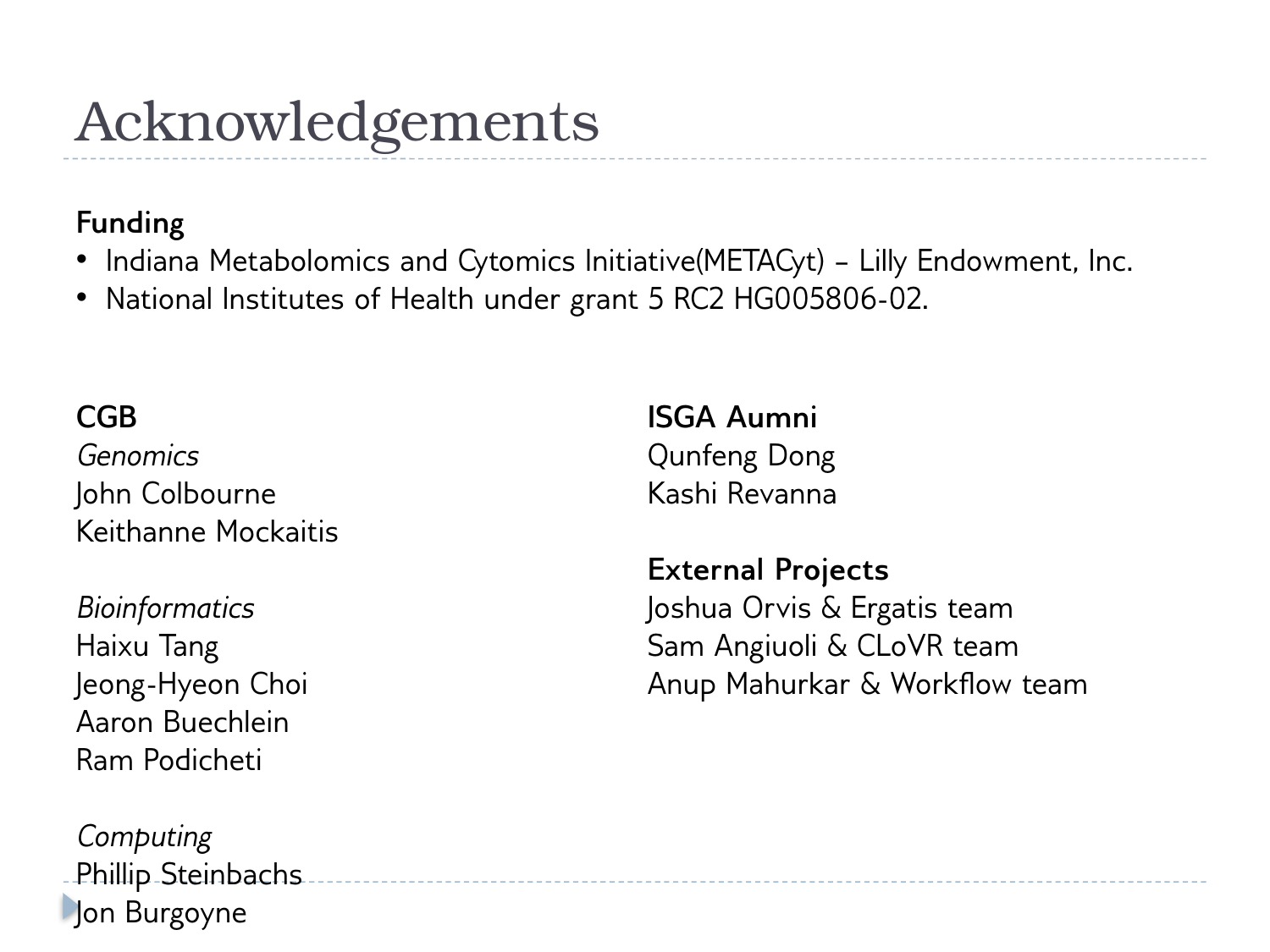

# Acknowledgements
Funding
Indiana Metabolomics and Cytomics Initiative(METACyt) – Lilly Endowment, Inc.
National Institutes of Health under grant 5 RC2 HG005806-02.

CGB
Genomics
John Colbourne
Keithanne Mockaitis

Bioinformatics
Haixu Tang
Jeong-Hyeon Choi
Aaron Buechlein
Ram Podicheti

Computing
Phillip Steinbachs
Jon Burgoyne
ISGA Aumni
Qunfeng Dong
Kashi Revanna

External Projects
Joshua Orvis & Ergatis team
Sam Angiuoli & CLoVR team
Anup Mahurkar & Workflow team